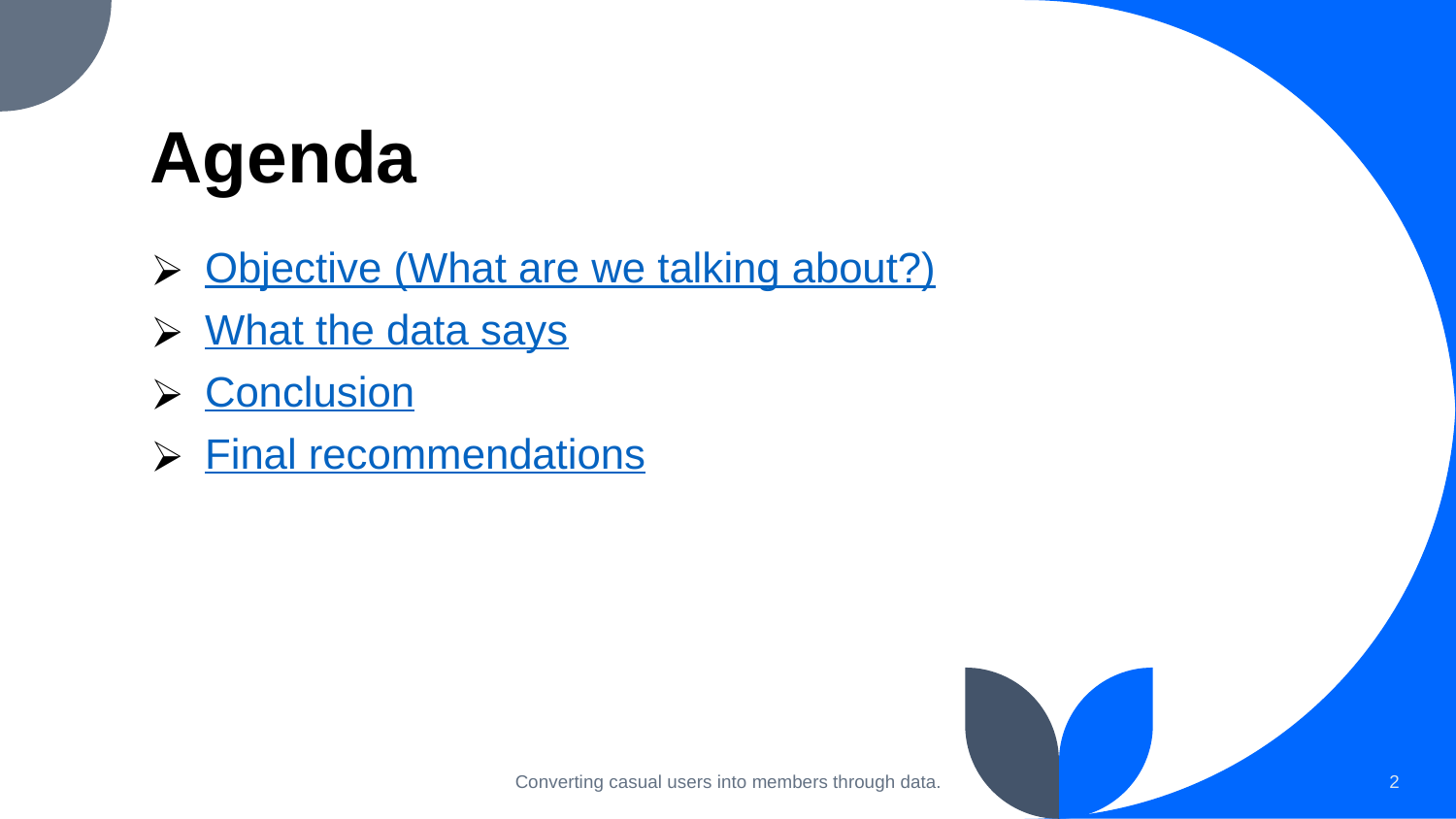

# Agenda
Objective (What are we talking about?)
What the data says
Conclusion
Final recommendations
Converting casual users into members through data.
2